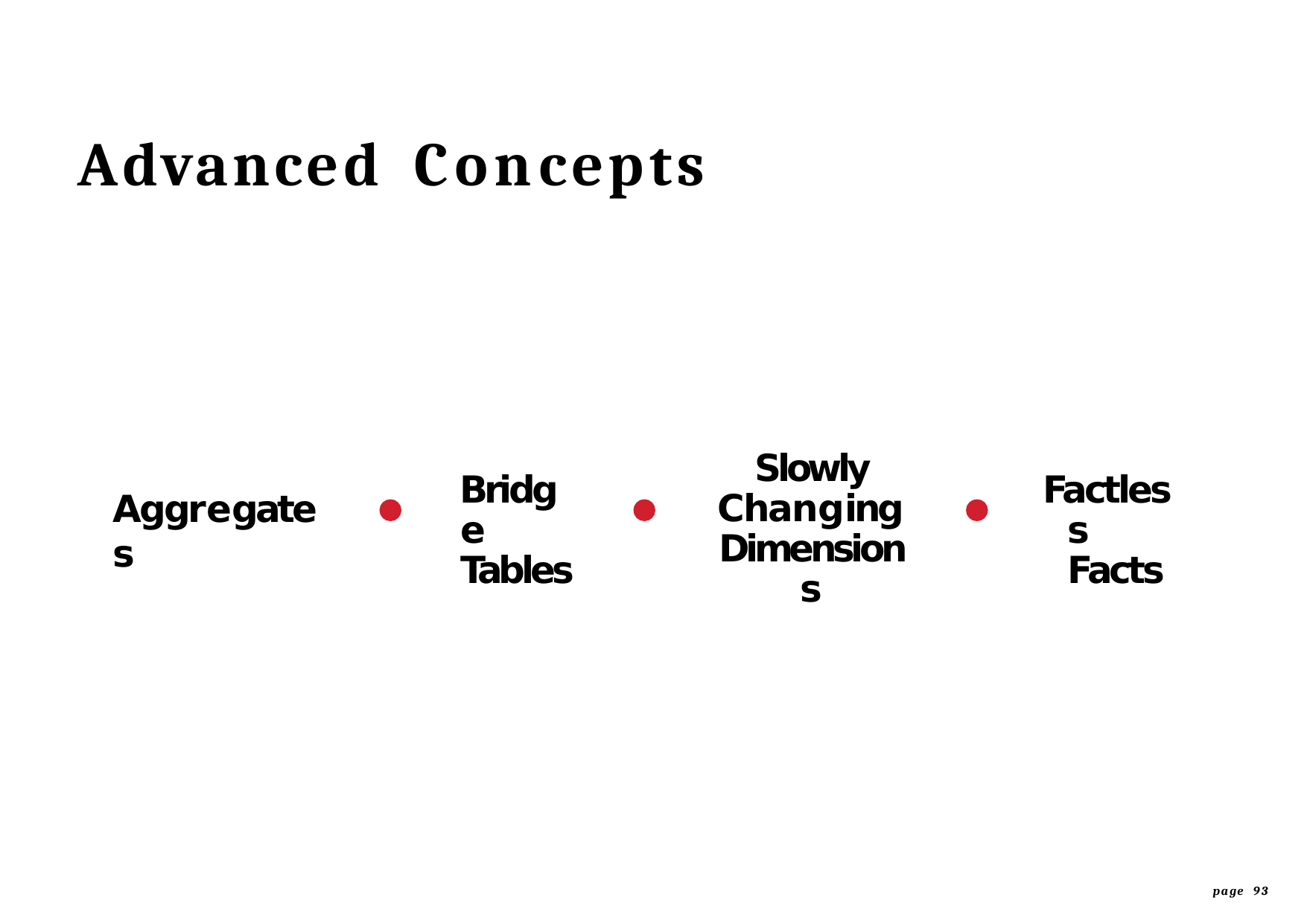

# Advanced	Concepts
Slowly Changing Dimensions
Bridge Tables
Factless Facts
Aggregates

page   93